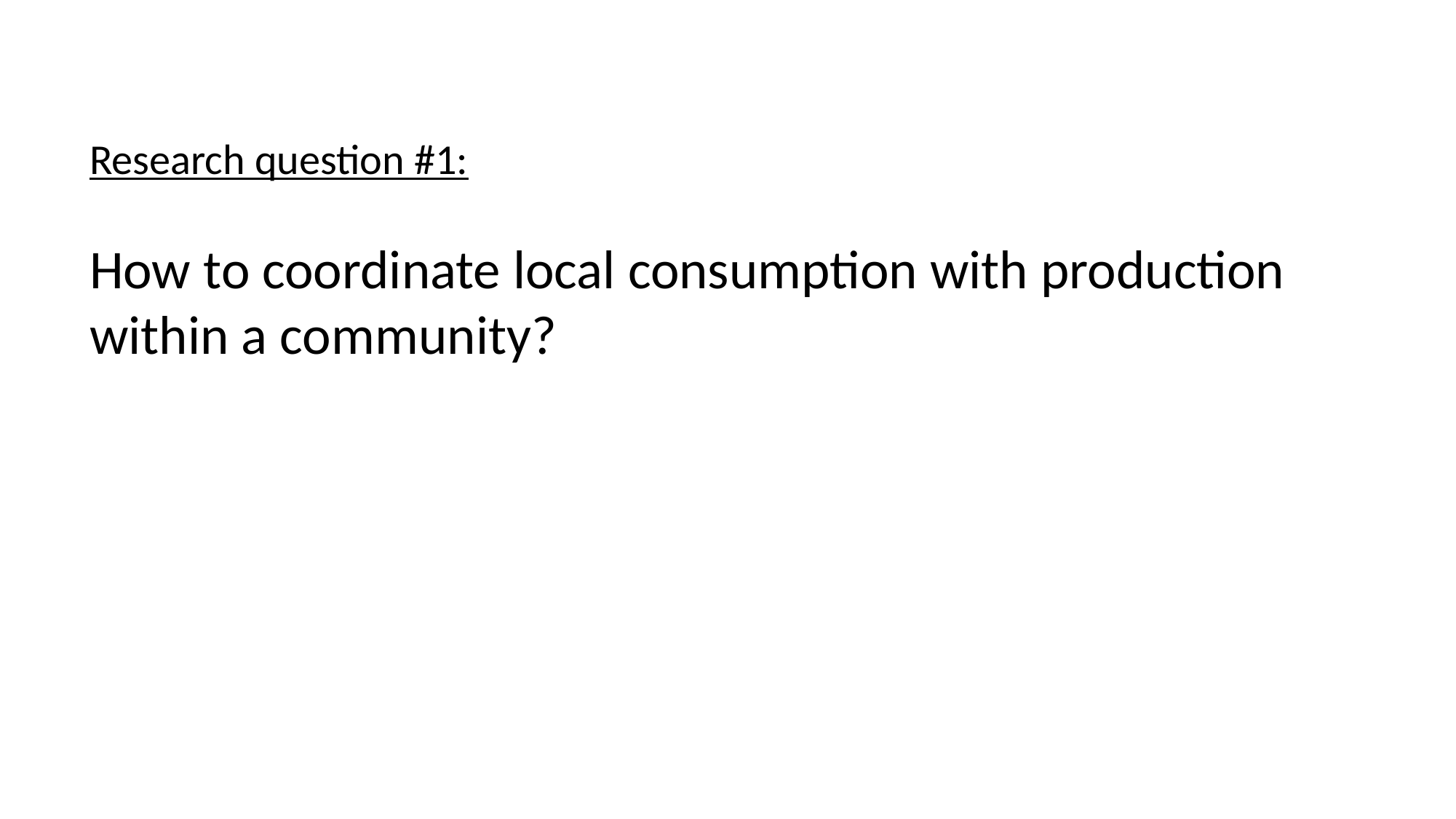

Research question #1:

How to coordinate local consumption with production within a community?